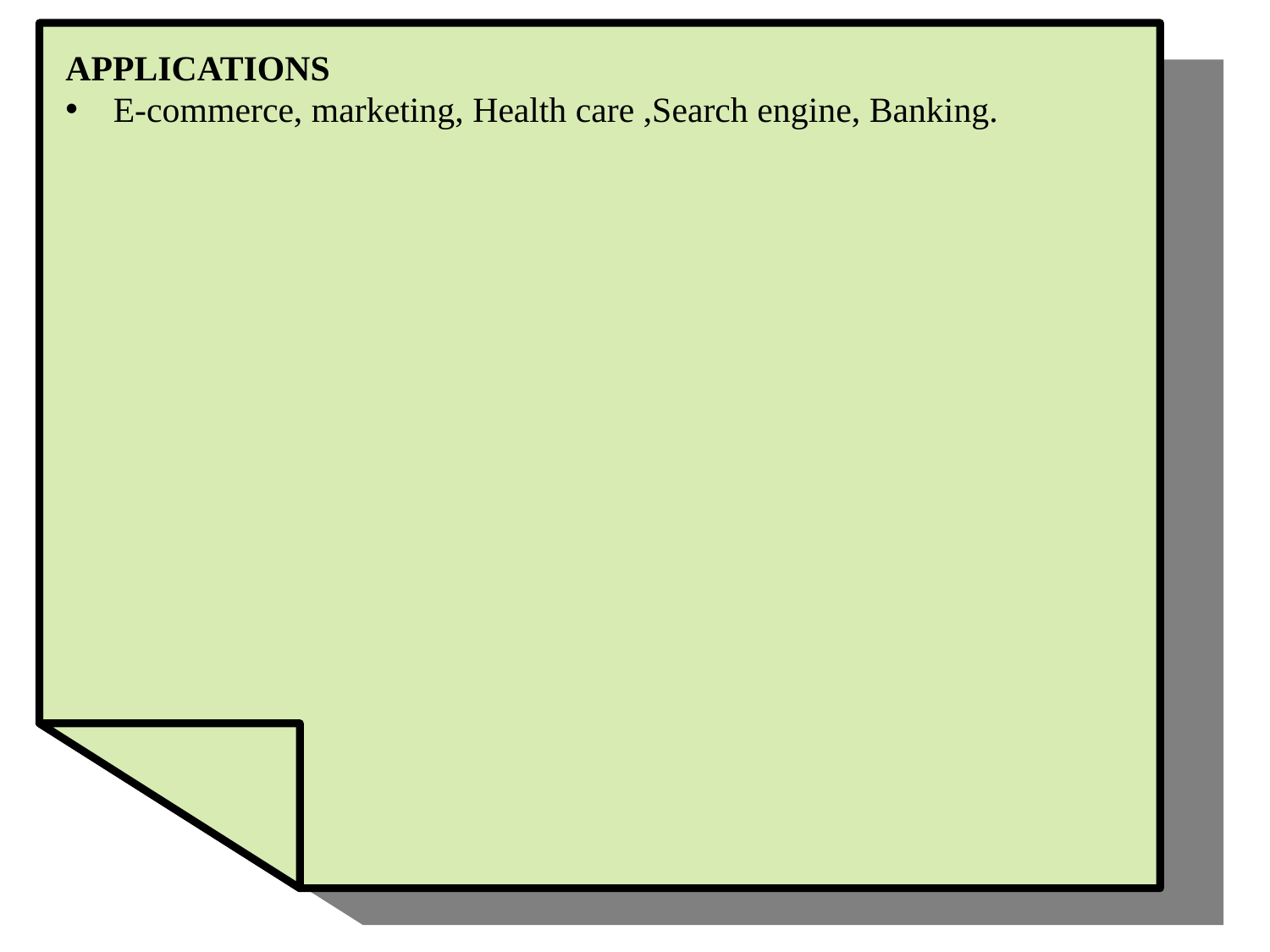

APPLICATIONS
E-commerce, marketing, Health care ,Search engine, Banking.